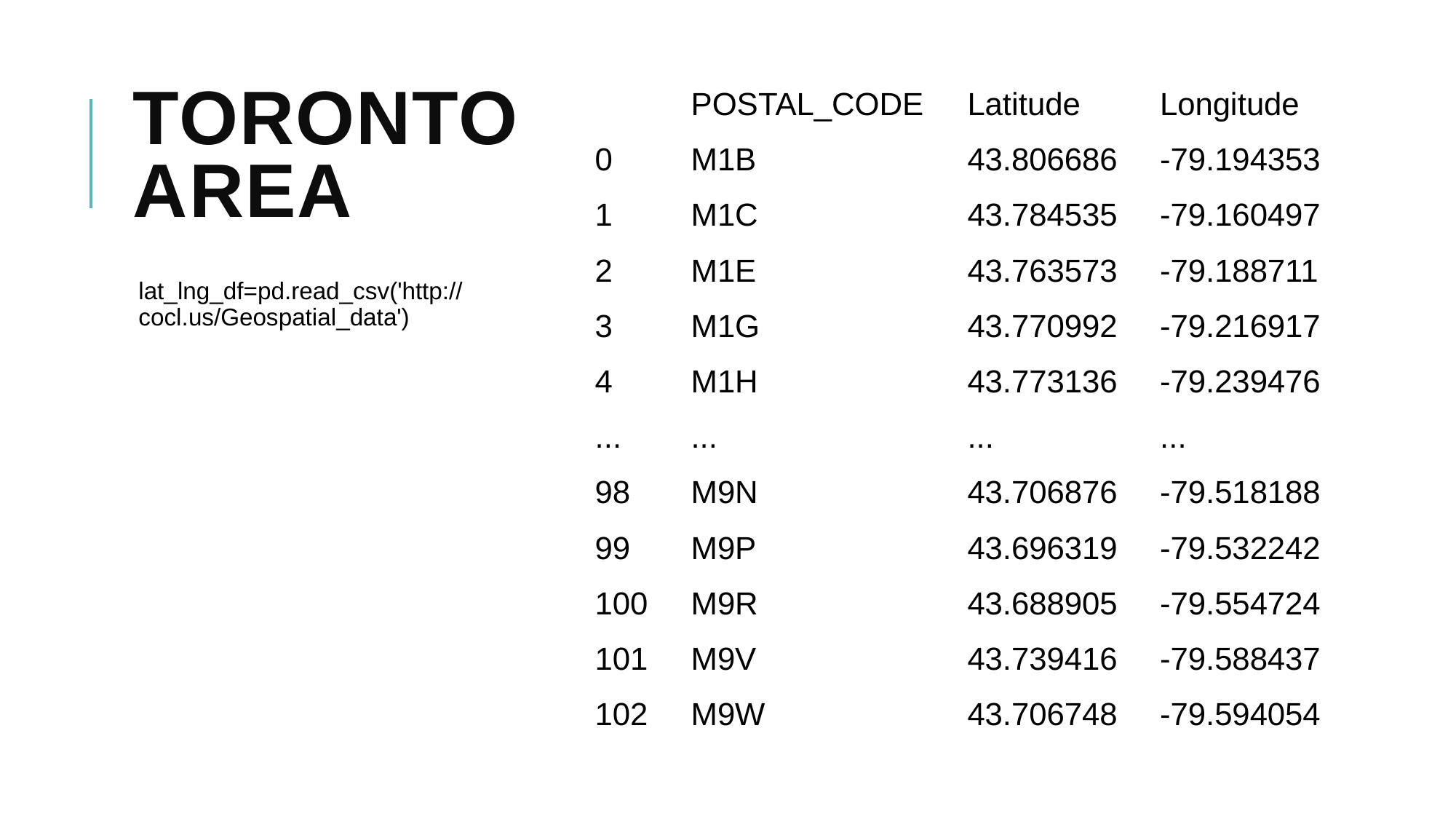

# Toronto area
|  | POSTAL\_CODE | Latitude | Longitude |
| --- | --- | --- | --- |
| 0 | M1B | 43.806686 | -79.194353 |
| 1 | M1C | 43.784535 | -79.160497 |
| 2 | M1E | 43.763573 | -79.188711 |
| 3 | M1G | 43.770992 | -79.216917 |
| 4 | M1H | 43.773136 | -79.239476 |
| ... | ... | ... | ... |
| 98 | M9N | 43.706876 | -79.518188 |
| 99 | M9P | 43.696319 | -79.532242 |
| 100 | M9R | 43.688905 | -79.554724 |
| 101 | M9V | 43.739416 | -79.588437 |
| 102 | M9W | 43.706748 | -79.594054 |
lat_lng_df=pd.read_csv('http://cocl.us/Geospatial_data')